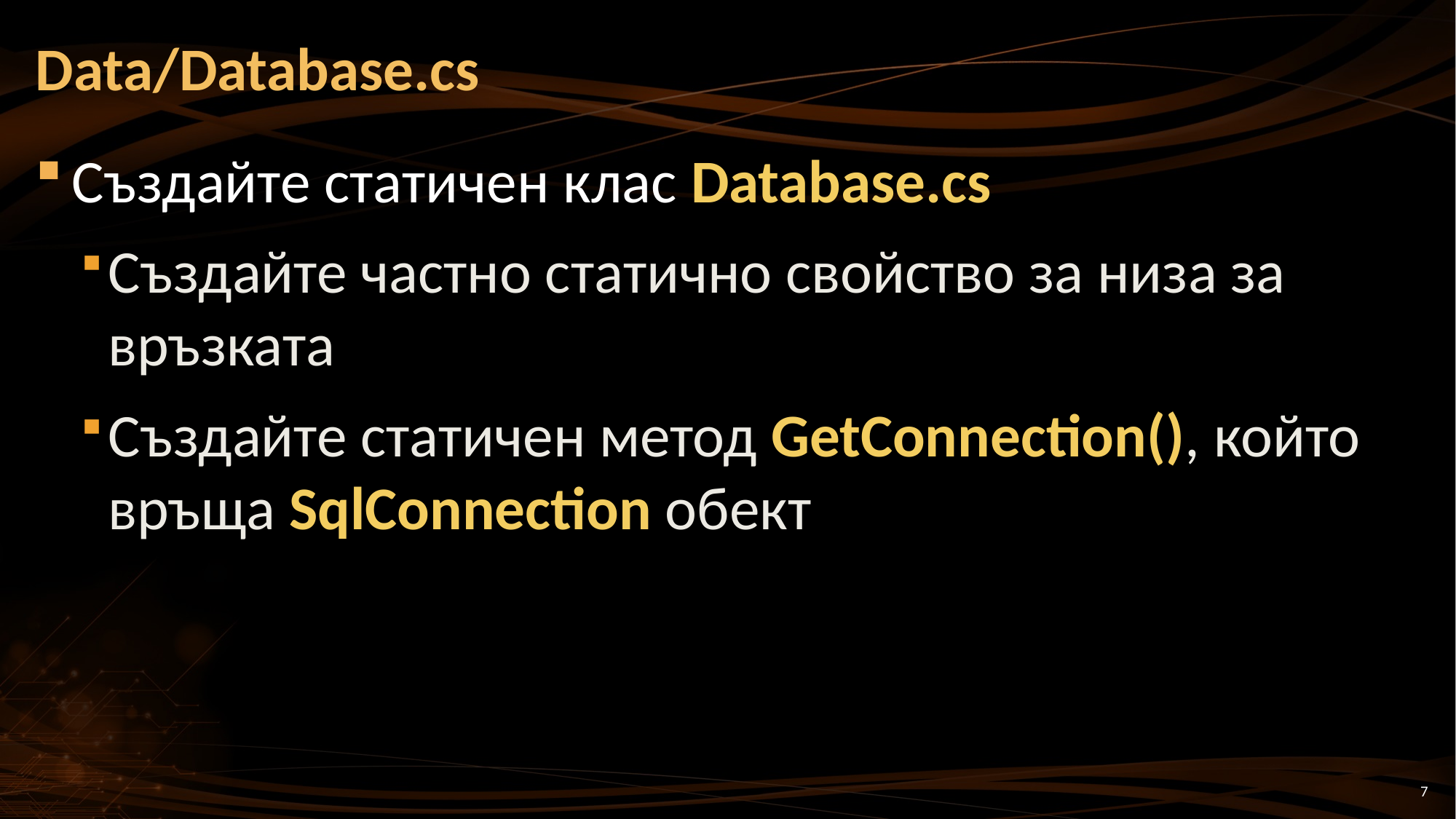

# Data/Database.cs
Създайте статичен клас Database.cs
Създайте частно статично свойство за низа за връзката
Създайте статичен метод GetConnection(), който връща SqlConnection обект

7